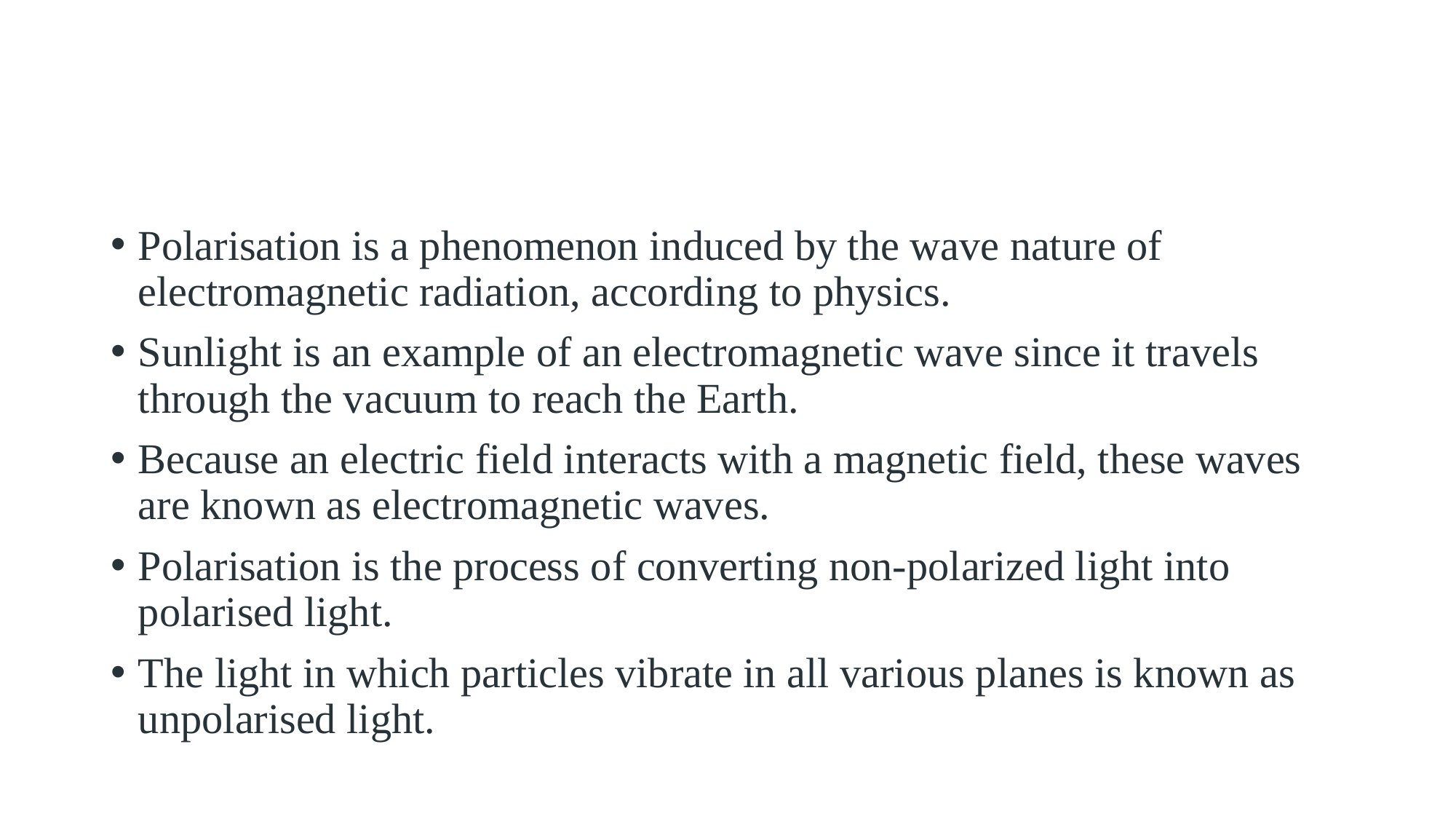

#
Polarisation is a phenomenon induced by the wave nature of electromagnetic radiation, according to physics.
Sunlight is an example of an electromagnetic wave since it travels through the vacuum to reach the Earth.
Because an electric field interacts with a magnetic field, these waves are known as electromagnetic waves.
Polarisation is the process of converting non-polarized light into polarised light.
The light in which particles vibrate in all various planes is known as unpolarised light.